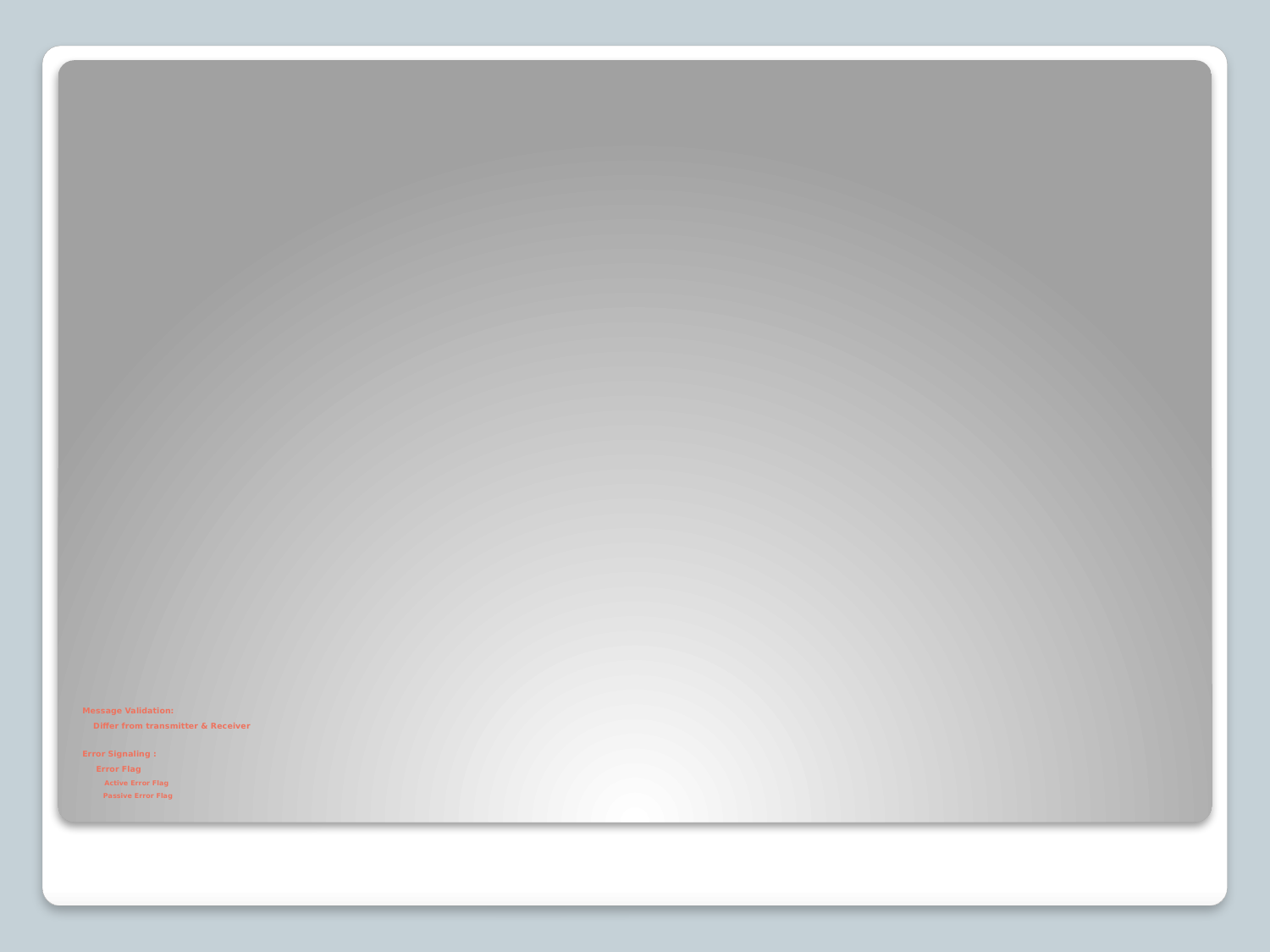

# Message Validation: Differ from transmitter & Receiver Error Signaling : Error Flag Active Error Flag Passive Error Flag